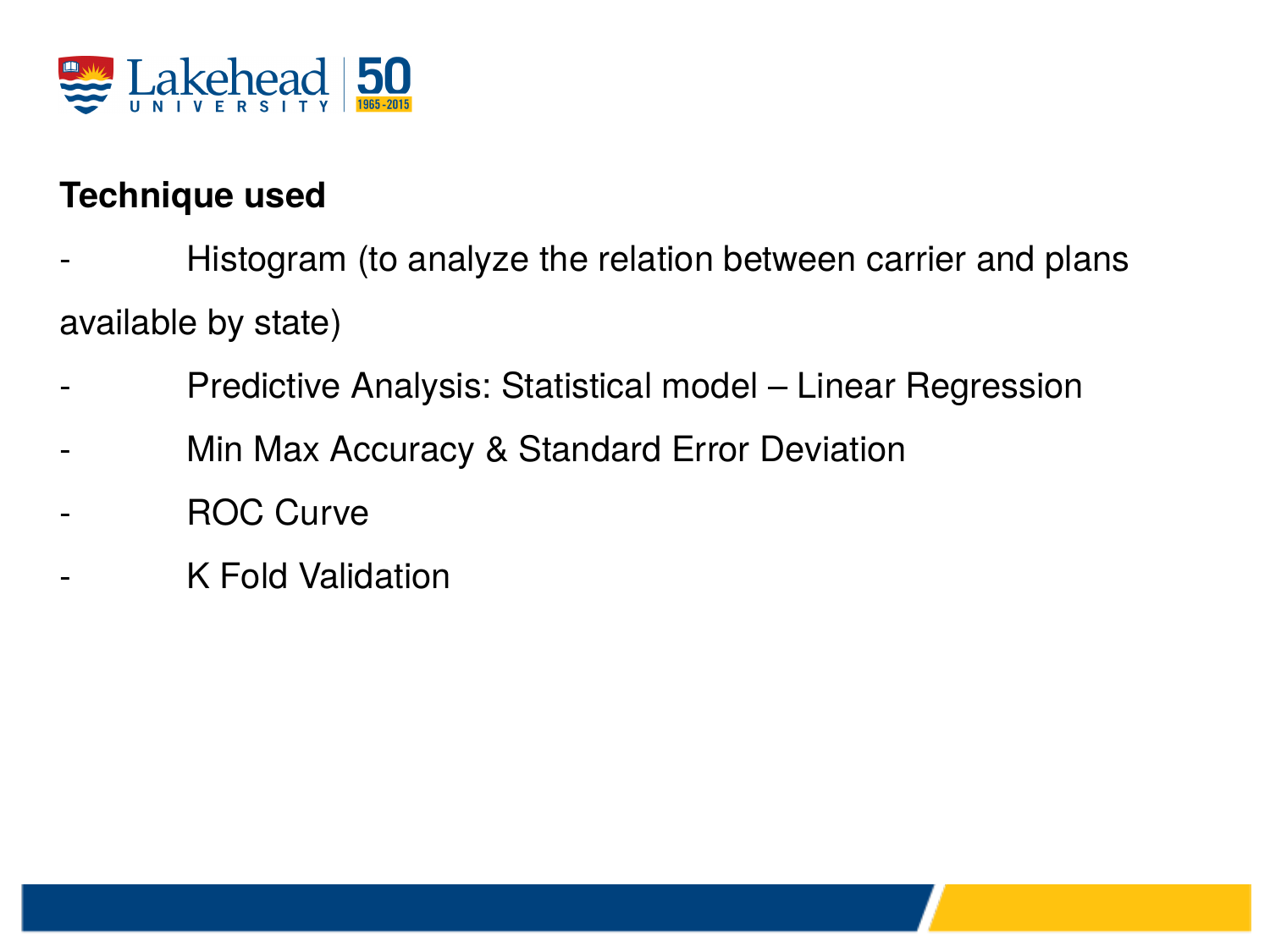

#
Technique used
-	Histogram (to analyze the relation between carrier and plans available by state)
-	Predictive Analysis: Statistical model – Linear Regression
-	Min Max Accuracy & Standard Error Deviation
-	ROC Curve
-	K Fold Validation